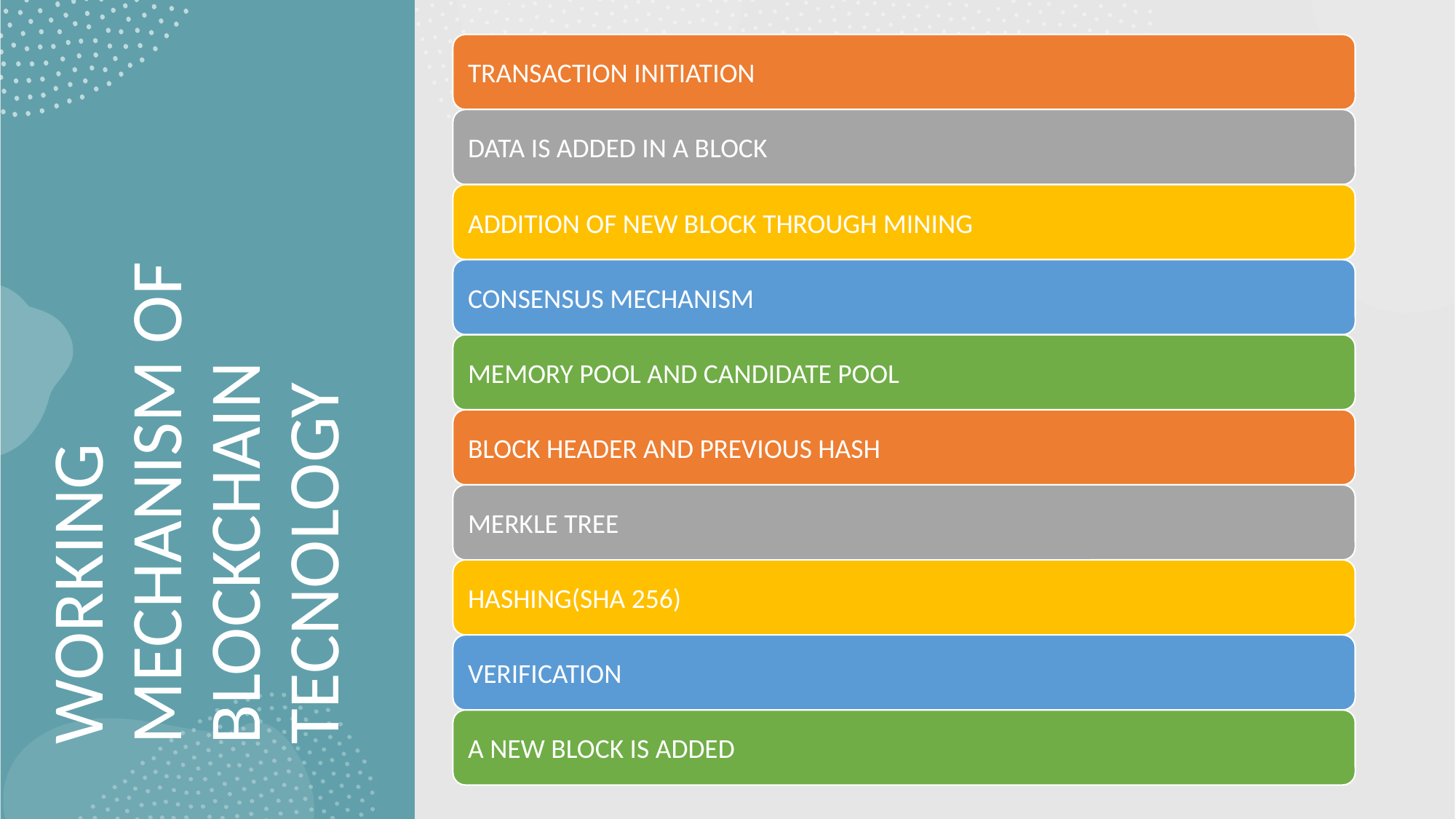

TRANSACTION INITIATION
DATA IS ADDED IN A BLOCK
ADDITION OF NEW BLOCK THROUGH MINING
CONSENSUS MECHANISM
MEMORY POOL AND CANDIDATE POOL
BLOCK HEADER AND PREVIOUS HASH
MERKLE TREE
HASHING(SHA 256)
VERIFICATION
A NEW BLOCK IS ADDED
# WORKING MECHANISM OF BLOCKCHAIN TECNOLOGY